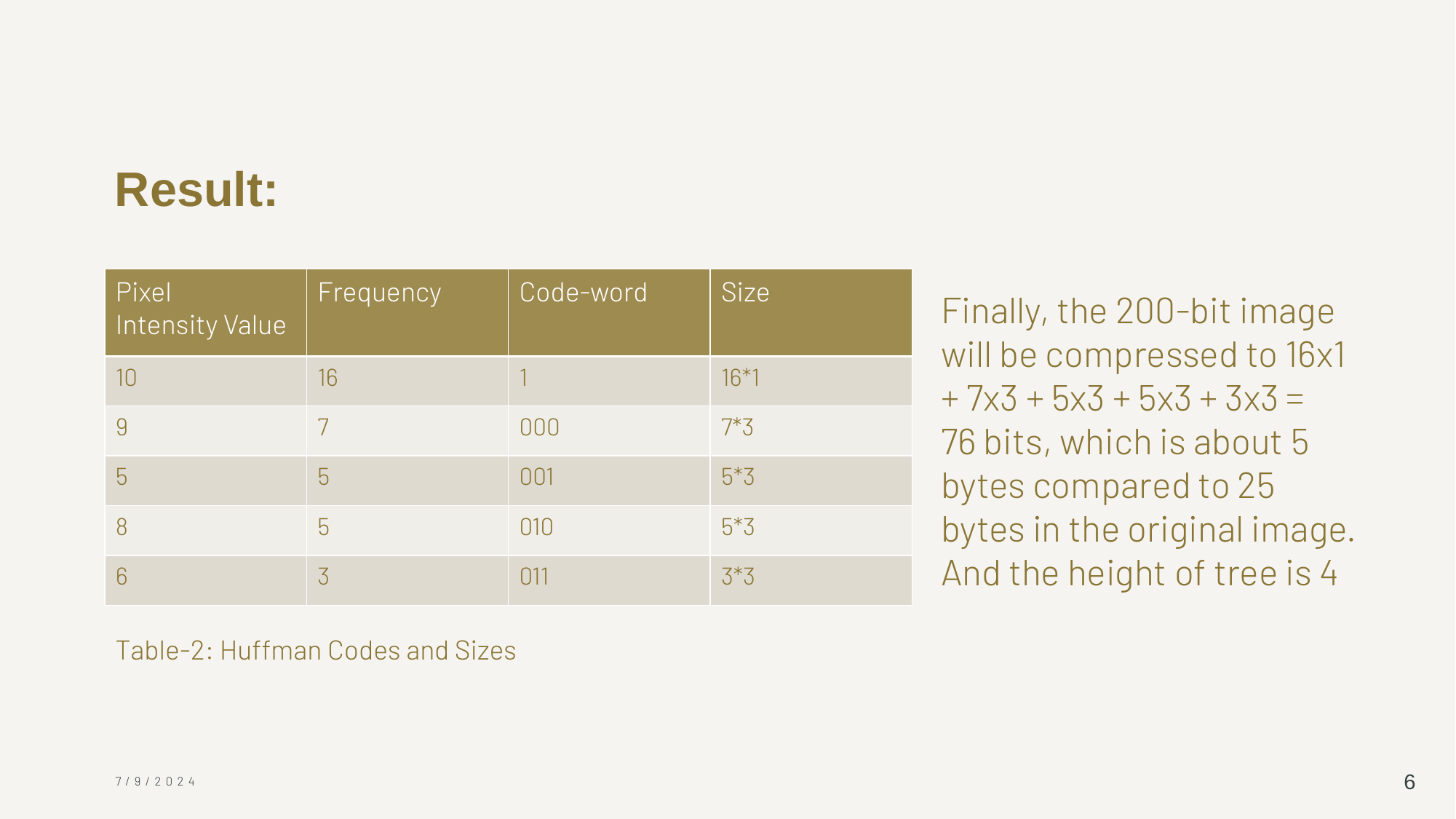

# Result:
| Pixel Intensity Value | Frequency | Code-word | Size |
| --- | --- | --- | --- |
| 10 | 16 | 1 | 16\*1 |
| 9 | 7 | 000 | 7\*3 |
| 5 | 5 | 001 | 5\*3 |
| 8 | 5 | 010 | 5\*3 |
| 6 | 3 | 011 | 3\*3 |
Finally, the 200-bit image will be compressed to 16x1 + 7x3 + 5x3 + 5x3 + 3x3 = 76 bits, which is about 5 bytes compared to 25 bytes in the original image. And the height of tree is 4
Table-2: Huffman Codes and Sizes
7/9/2024

6